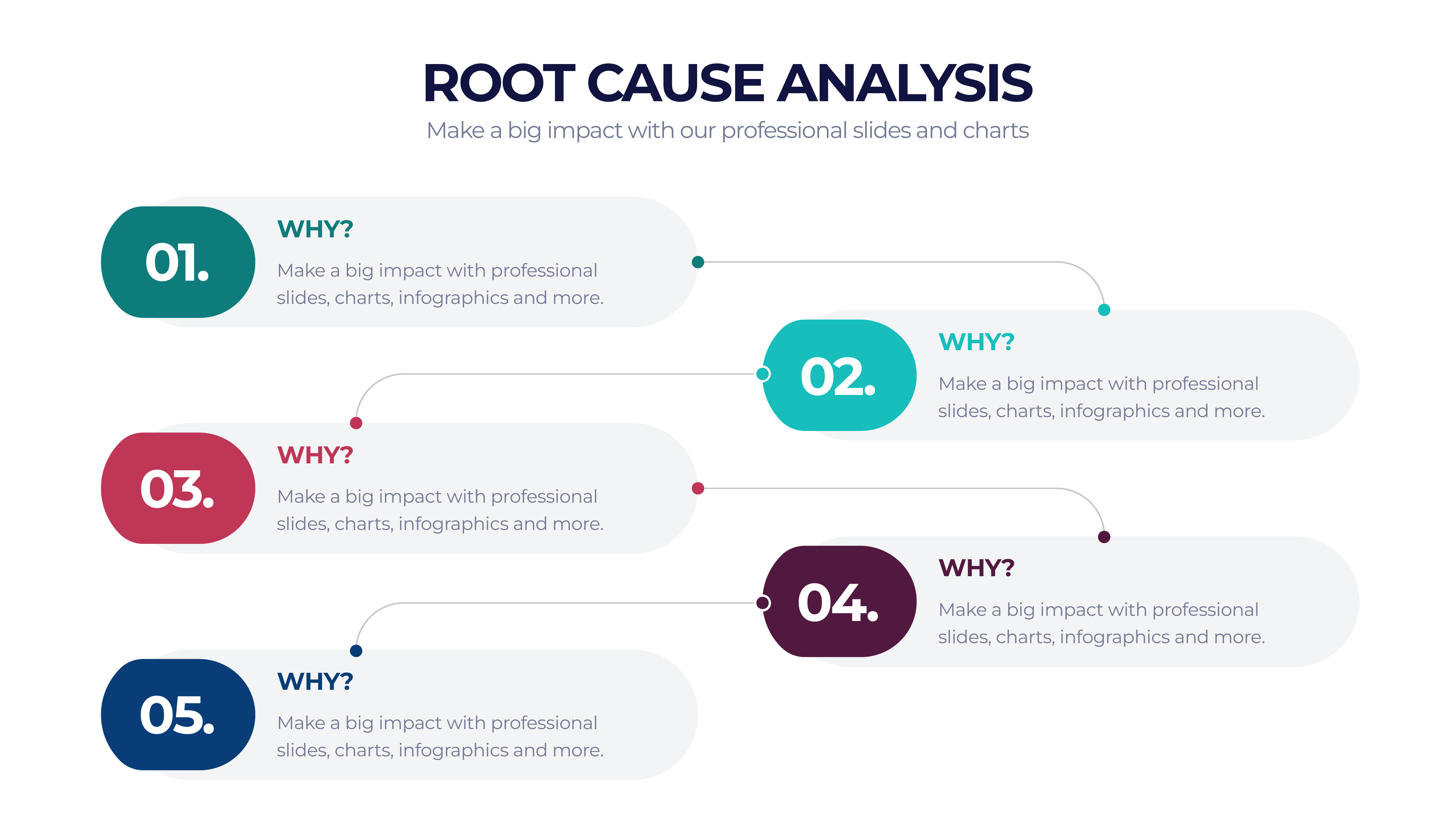

ROOT CAUSE ANALYSIS
Make a big impact with our professional slides and charts

WHY?
01.
Make a big impact with professional slides, charts, infographics and more.

WHY?
02.
Make a big impact with professional slides, charts, infographics and more.

WHY?
03.
Make a big impact with professional slides, charts, infographics and more.

WHY?
04.
Make a big impact with professional slides, charts, infographics and more.

WHY?
05.
Make a big impact with professional slides, charts, infographics and more.